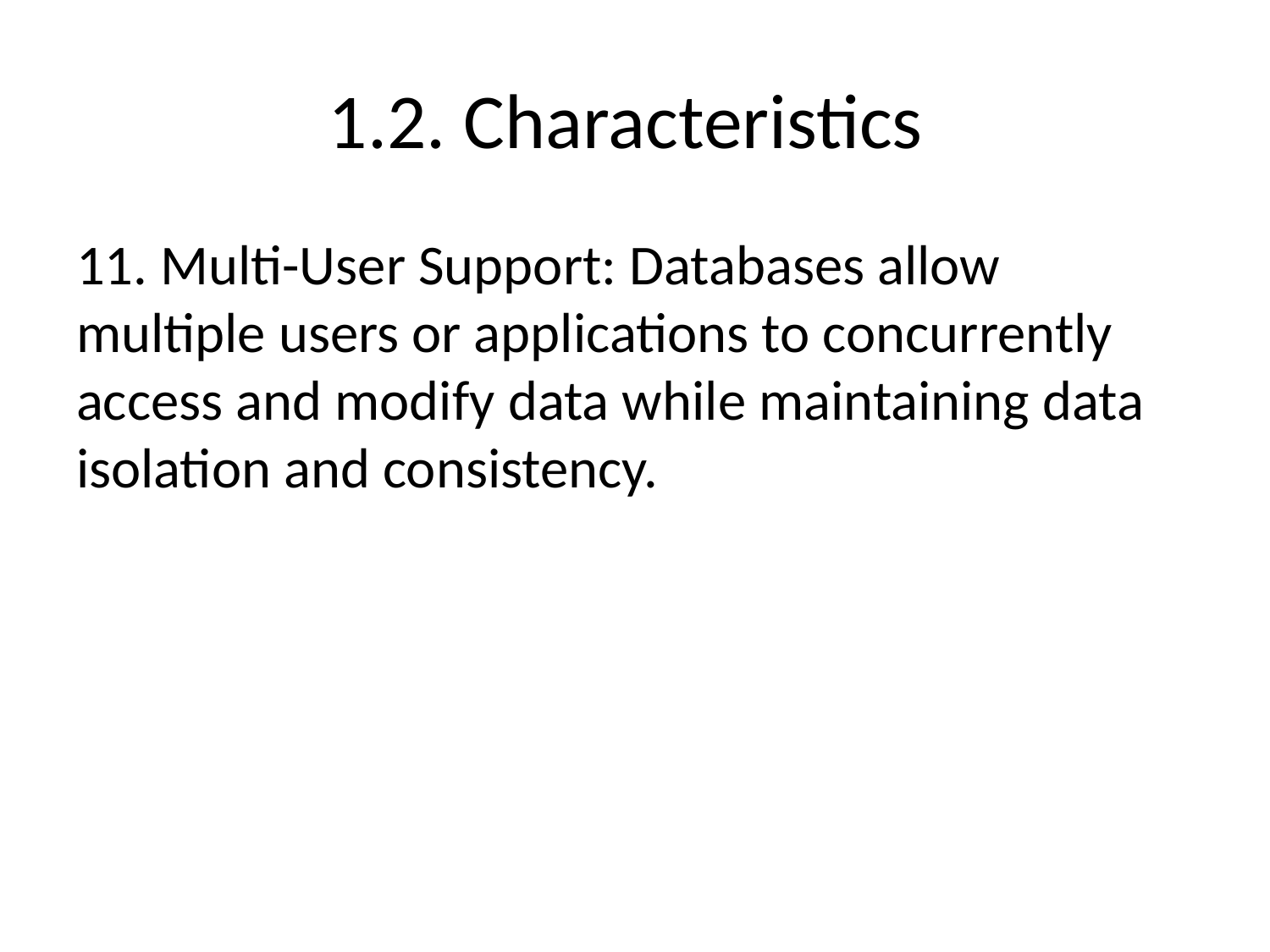

# 1.2. Characteristics
11. Multi-User Support: Databases allow multiple users or applications to concurrently access and modify data while maintaining data isolation and consistency.